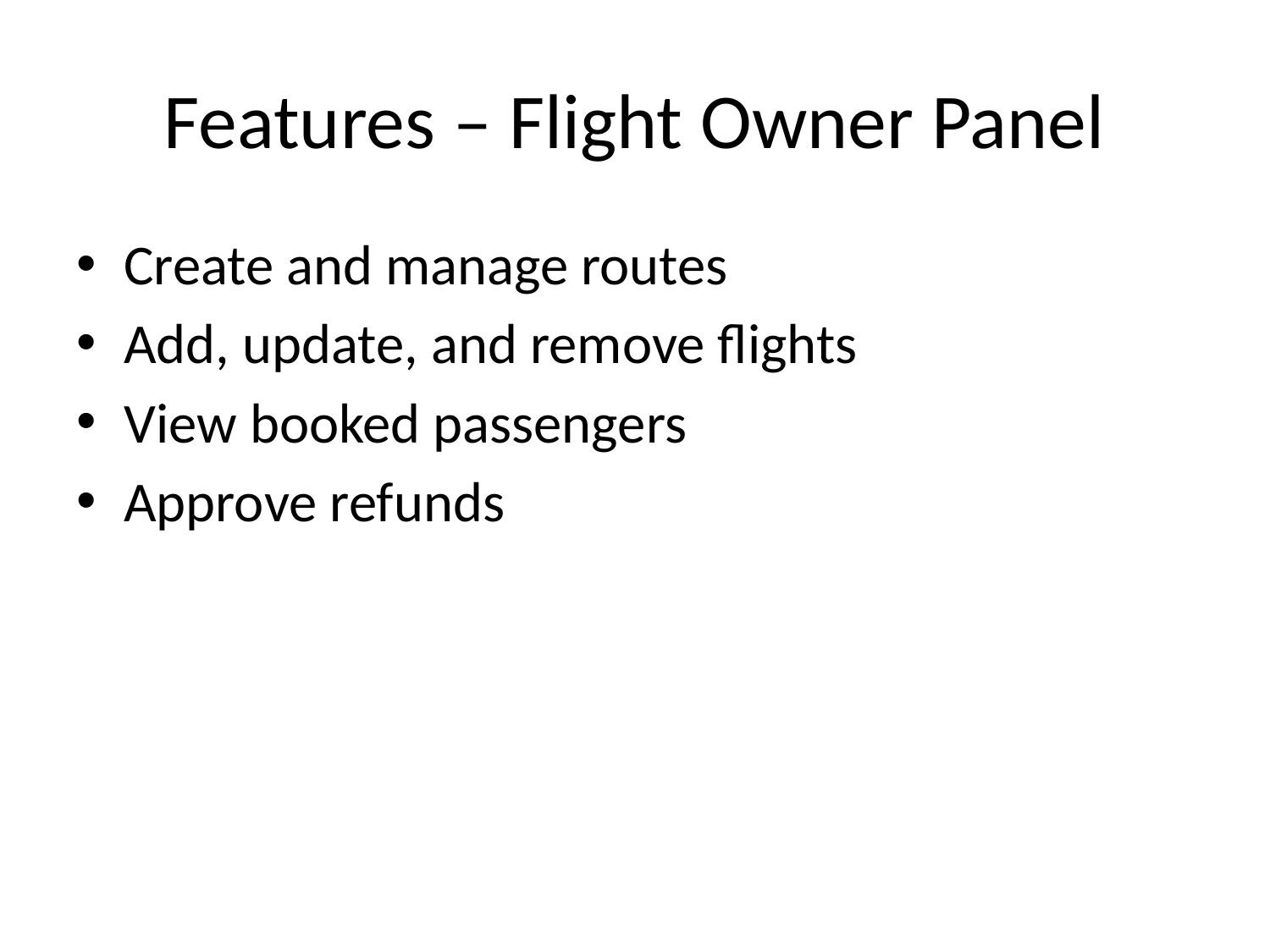

# Features – Flight Owner Panel
Create and manage routes
Add, update, and remove flights
View booked passengers
Approve refunds